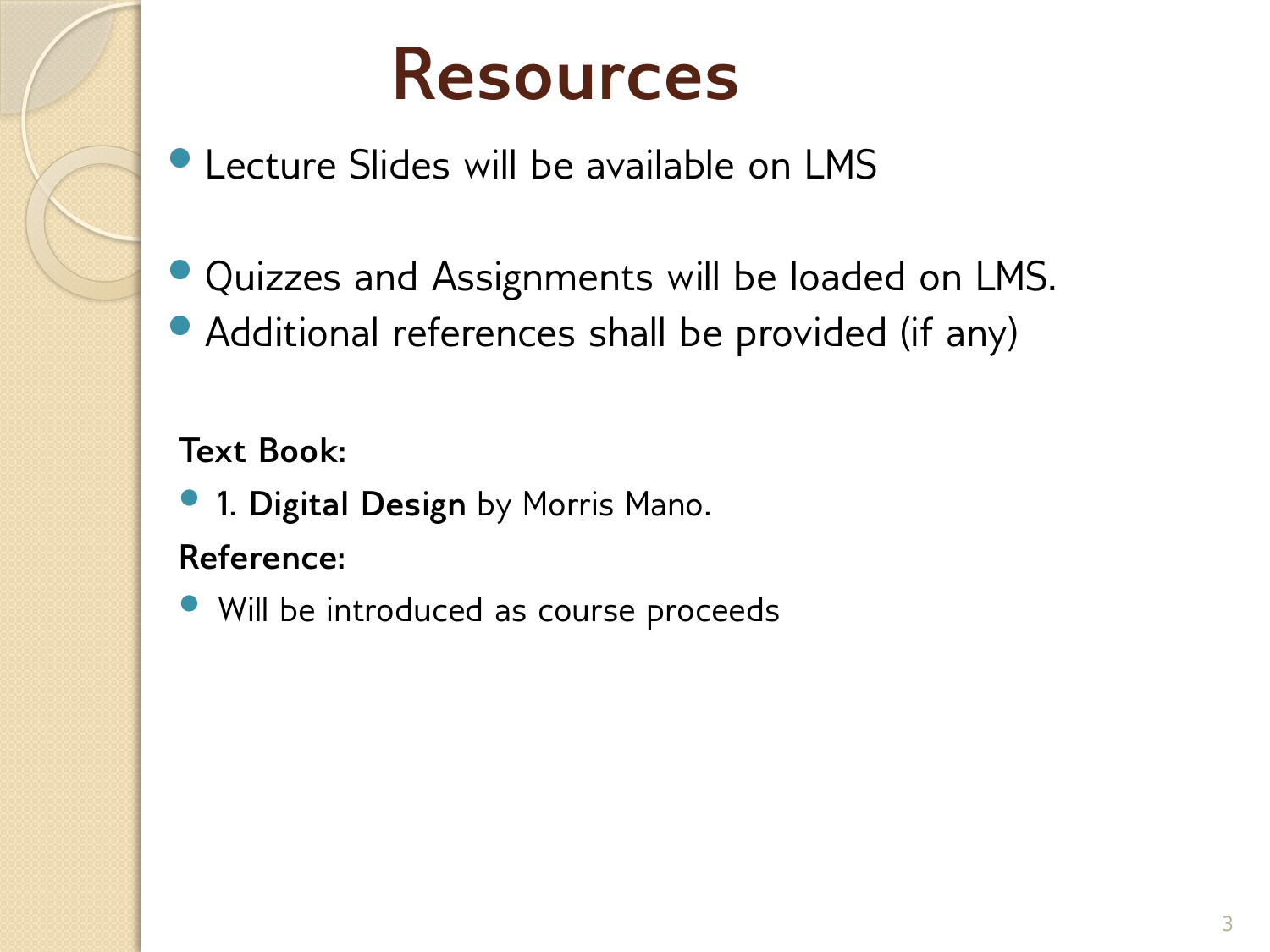

# Resources
Lecture Slides will be available on LMS

Quizzes and Assignments will be loaded on LMS.
Additional references shall be provided (if any)

Text Book:
1. Digital Design by Morris Mano.
Reference:
Will be introduced as course proceeds

3